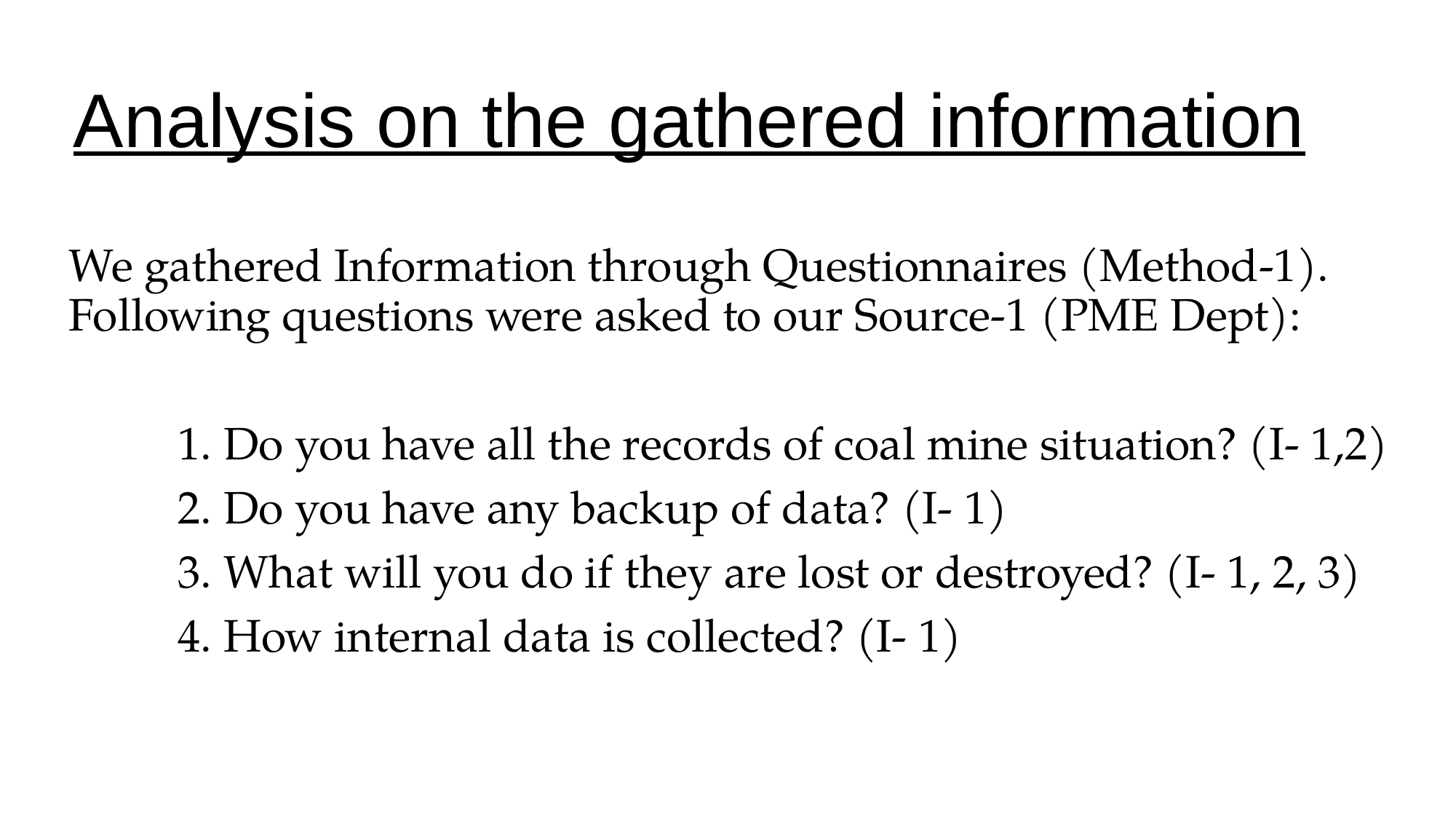

# Analysis on the gathered information
We gathered Information through Questionnaires (Method-1). Following questions were asked to our Source-1 (PME Dept):

	1. Do you have all the records of coal mine situation? (I- 1,2)
	2. Do you have any backup of data? (I- 1)
	3. What will you do if they are lost or destroyed? (I- 1, 2, 3)
	4. How internal data is collected? (I- 1)